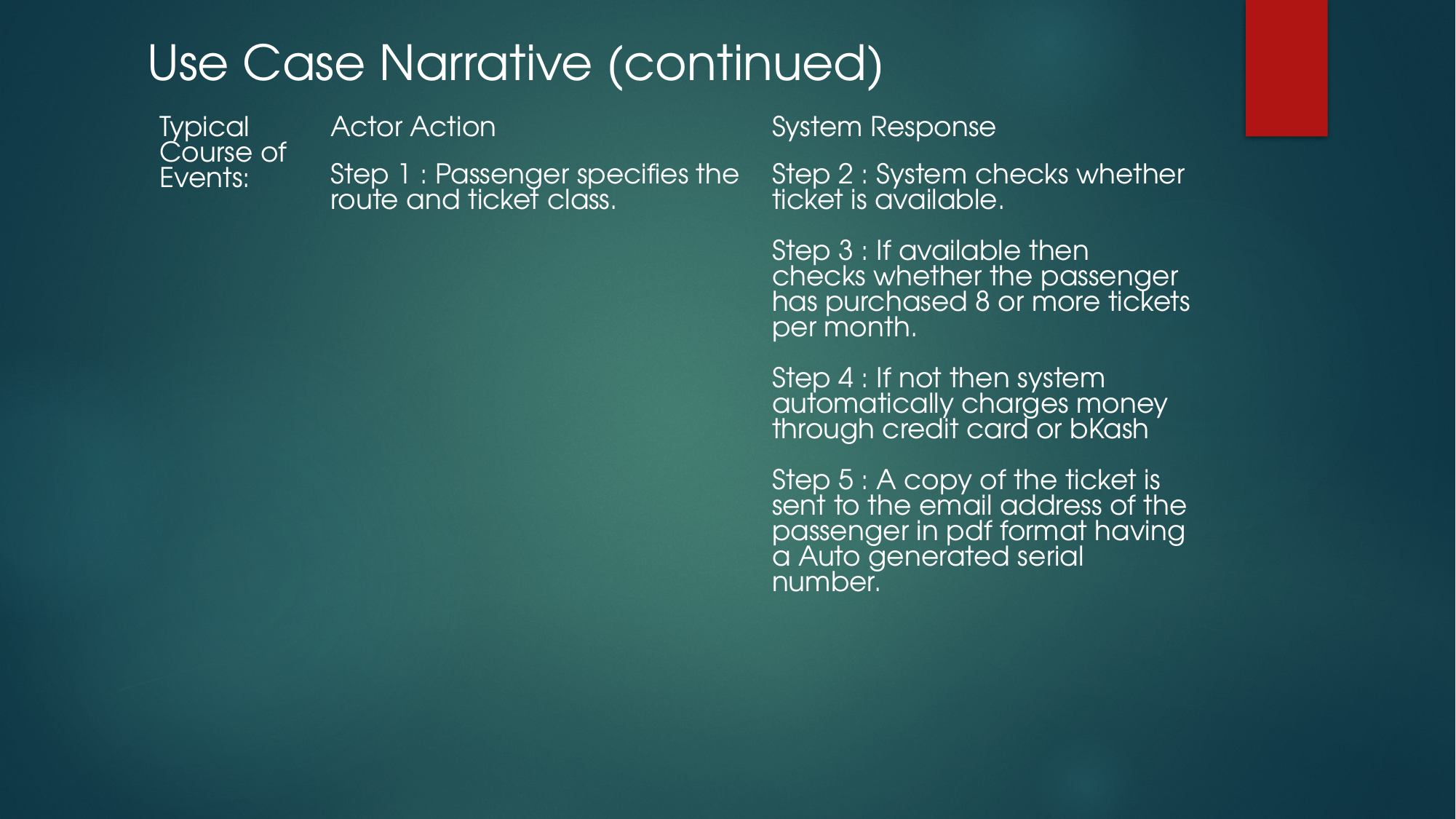

Use Case Narrative (continued)
| Typical Course of Events: |
| --- |
| Actor Action | System Response |
| --- | --- |
| Step 1 : Passenger specifies the route and ticket class. | Step 2 : System checks whether ticket is available. Step 3 : If available then checks whether the passenger has purchased 8 or more tickets per month. Step 4 : If not then system automatically charges money through credit card or bKash Step 5 : A copy of the ticket is sent to the email address of the passenger in pdf format having a Auto generated serial number. |